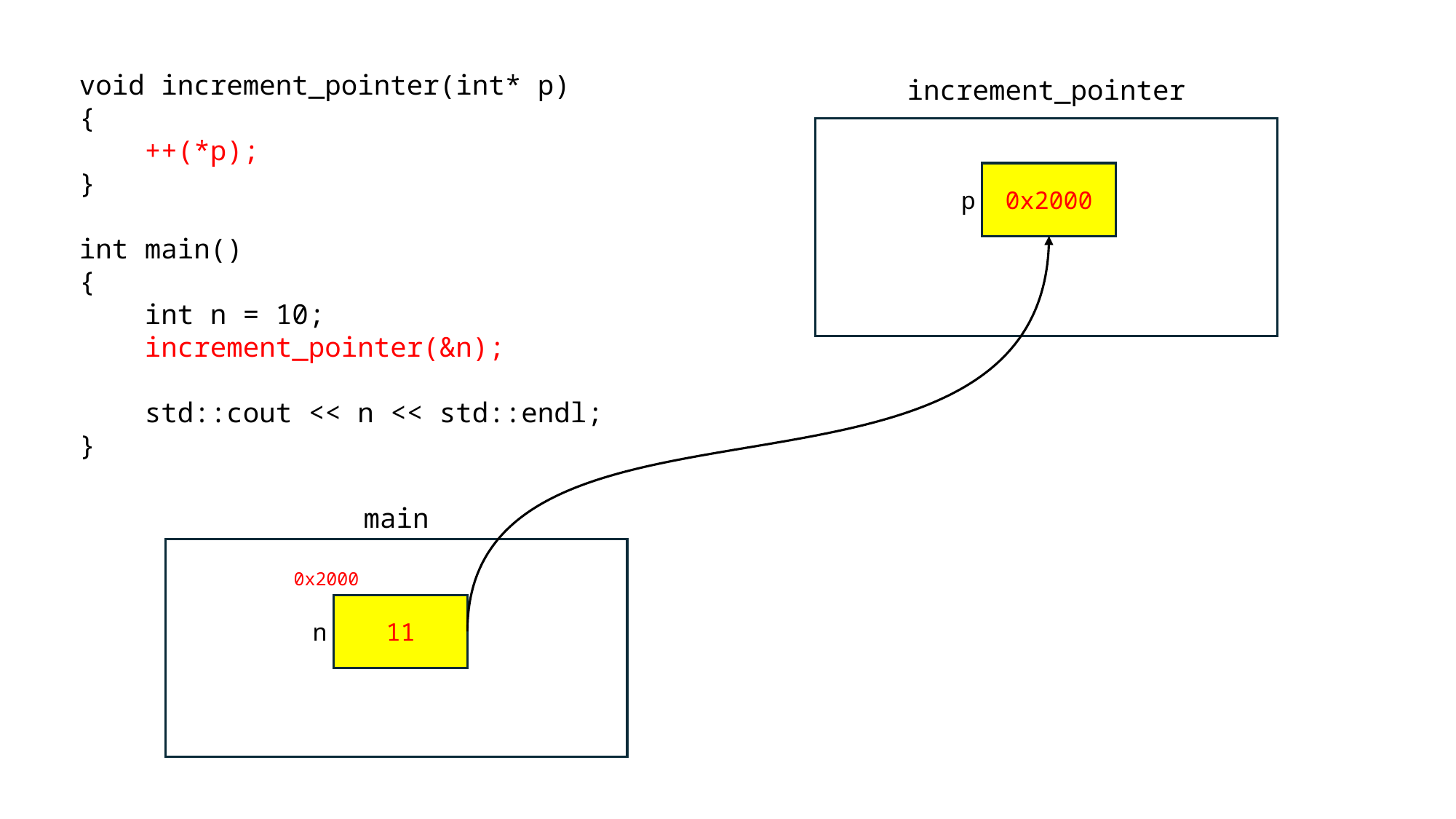

void increment_pointer(int* p)
{
    ++(*p);
}

int main()
{
    int n = 10;
    increment_pointer(&n);

    std::cout << n << std::endl;
}
increment_pointer

0x2000
p
main

0x2000
11
n